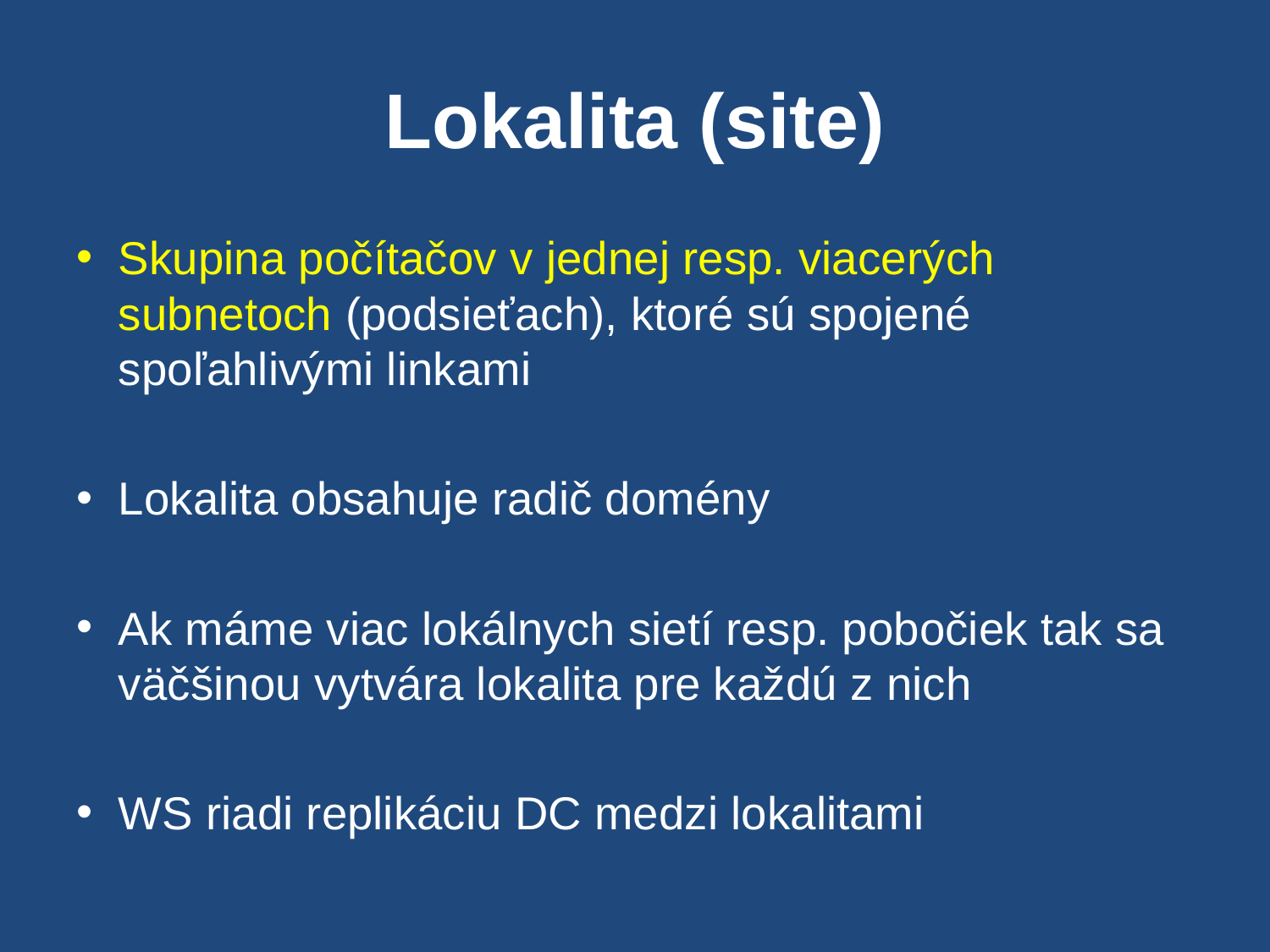

# Lokalita (site)
Skupina počítačov v jednej resp. viacerých subnetoch (podsieťach), ktoré sú spojené spoľahlivými linkami

Lokalita obsahuje radič domény

Ak máme viac lokálnych sietí resp. pobočiek tak sa väčšinou vytvára lokalita pre každú z nich

WS riadi replikáciu DC medzi lokalitami